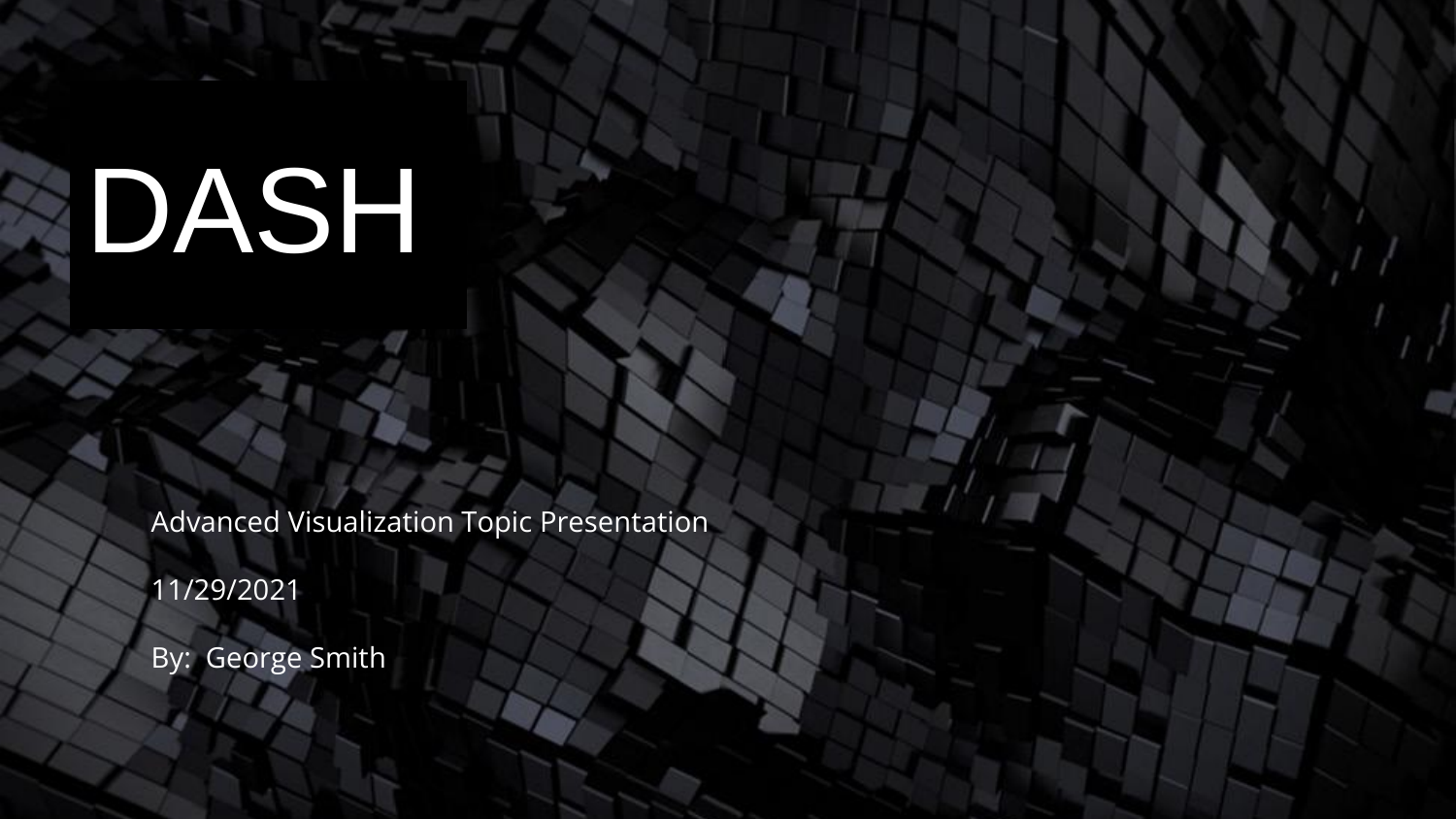

DASH

Advanced Visualization Topic Presentation

11/29/2021

By:  George Smith